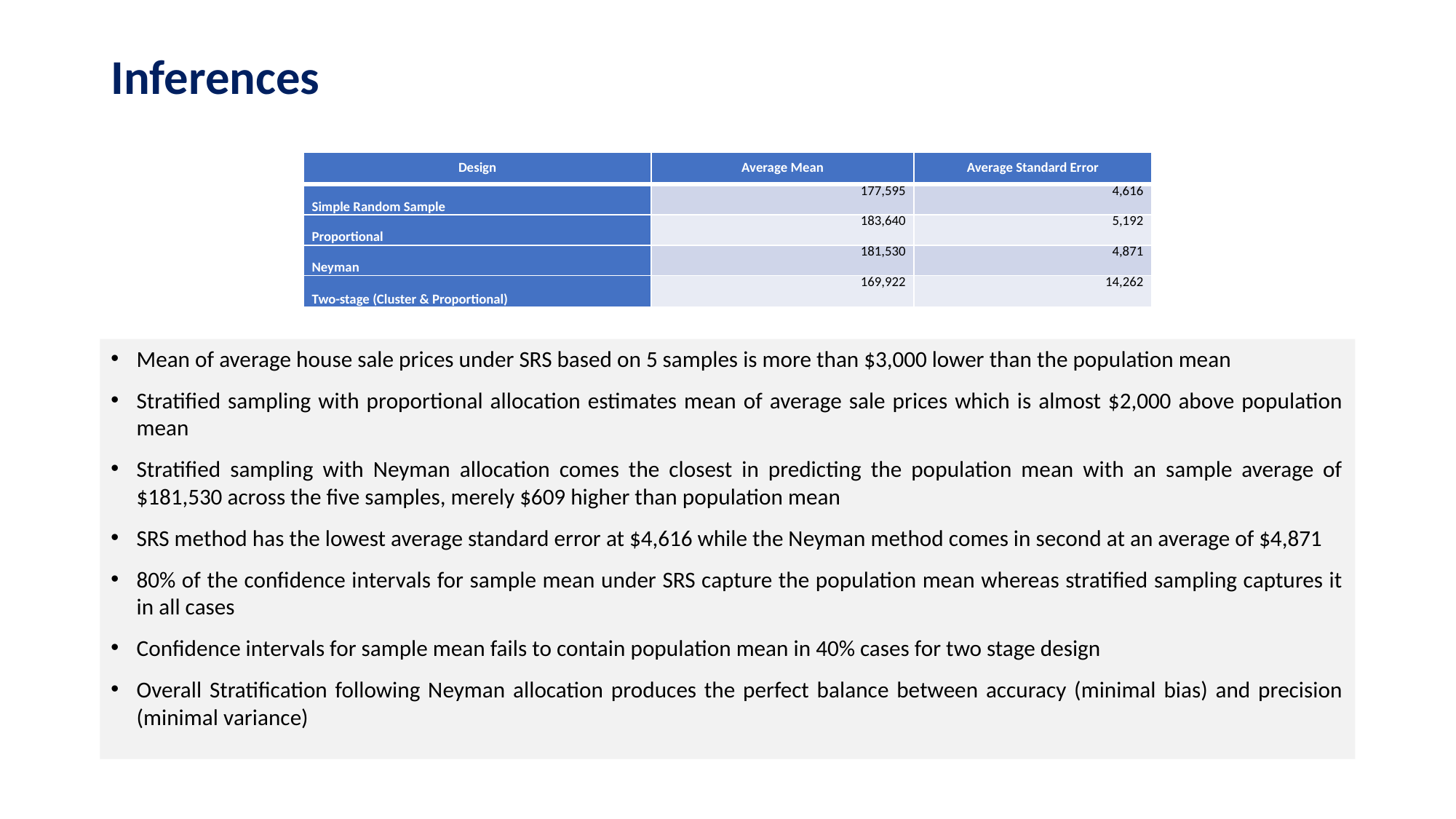

# Inferences
| Design | Average Mean | Average Standard Error |
| --- | --- | --- |
| Simple Random Sample | 177,595 | 4,616 |
| Proportional | 183,640 | 5,192 |
| Neyman | 181,530 | 4,871 |
| Two-stage (Cluster & Proportional) | 169,922 | 14,262 |
Mean of average house sale prices under SRS based on 5 samples is more than $3,000 lower than the population mean
Stratified sampling with proportional allocation estimates mean of average sale prices which is almost $2,000 above population mean
Stratified sampling with Neyman allocation comes the closest in predicting the population mean with an sample average of $181,530 across the five samples, merely $609 higher than population mean
SRS method has the lowest average standard error at $4,616 while the Neyman method comes in second at an average of $4,871
80% of the confidence intervals for sample mean under SRS capture the population mean whereas stratified sampling captures it in all cases
Confidence intervals for sample mean fails to contain population mean in 40% cases for two stage design
Overall Stratification following Neyman allocation produces the perfect balance between accuracy (minimal bias) and precision (minimal variance)